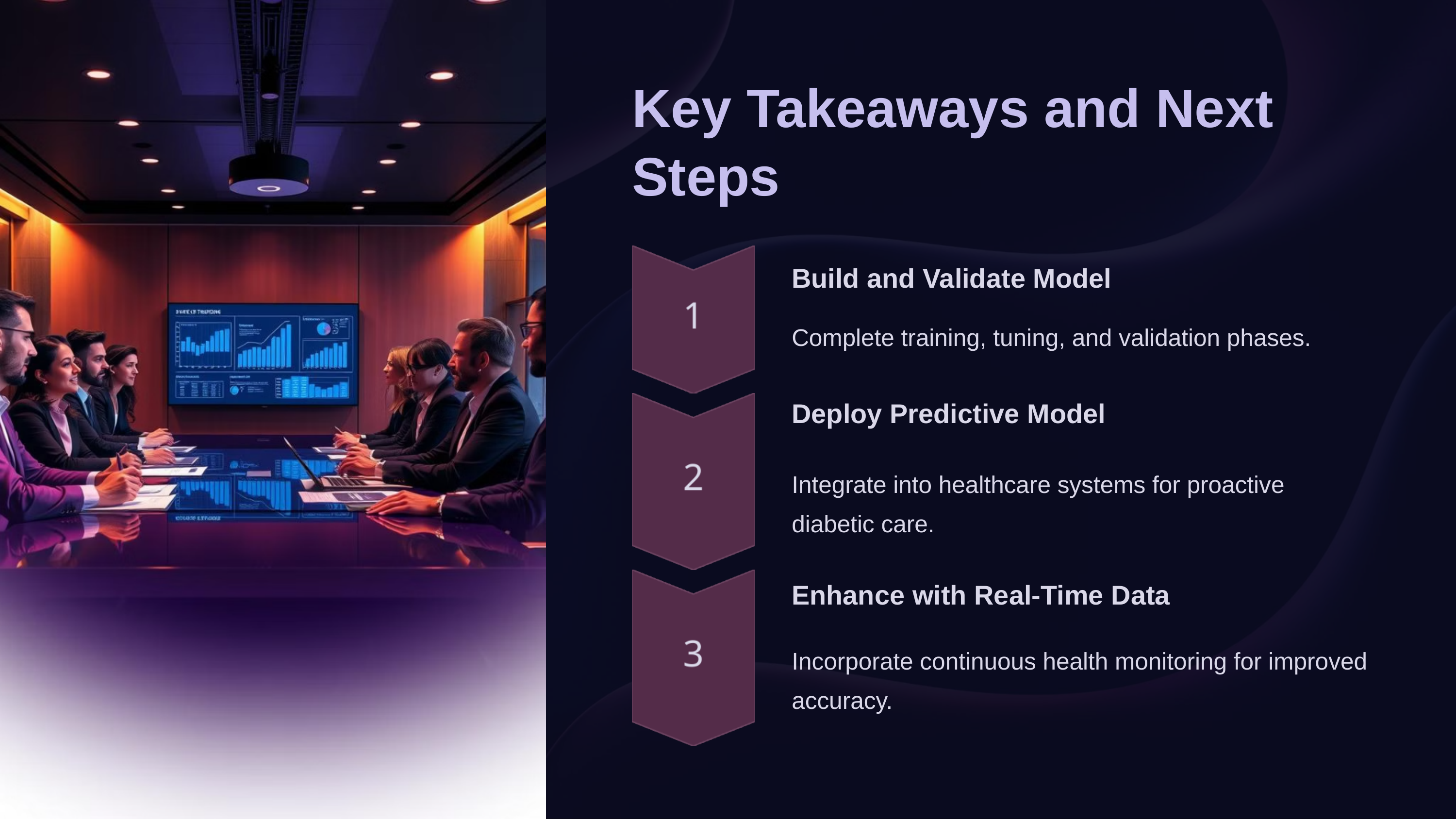

Key Takeaways and Next Steps

Build and Validate Model
Complete training, tuning, and validation phases.

Deploy Predictive Model
Integrate into healthcare systems for proactive diabetic care.

Enhance with Real-Time Data
Incorporate continuous health monitoring for improved accuracy.